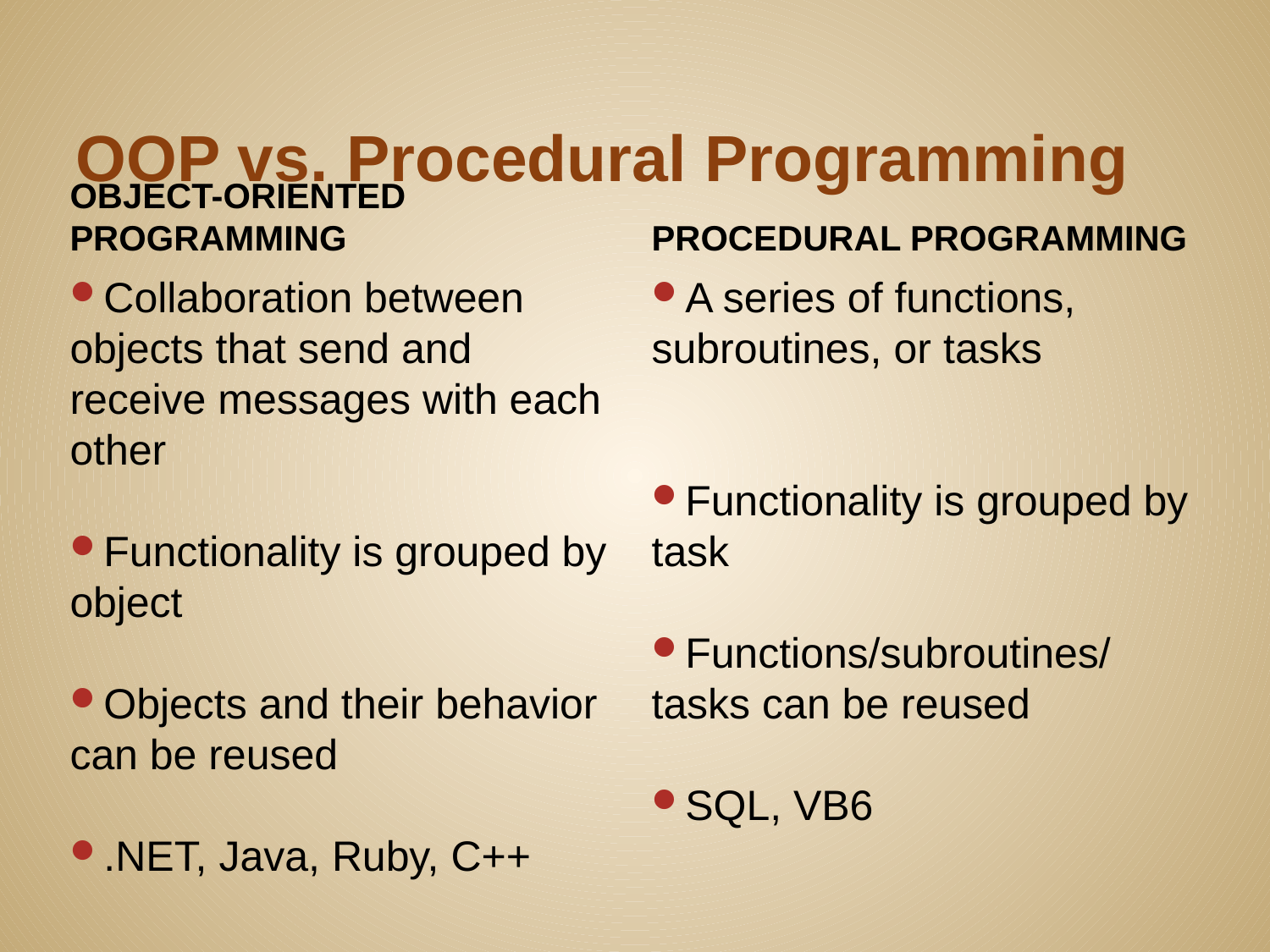

# OOP vs. Procedural Programming
Object-oriented programming
Procedural programming
Collaboration between objects that send and receive messages with each other
Functionality is grouped by object
Objects and their behavior can be reused
.NET, Java, Ruby, C++
A series of functions, subroutines, or tasks
Functionality is grouped by task
Functions/subroutines/tasks can be reused
SQL, VB6